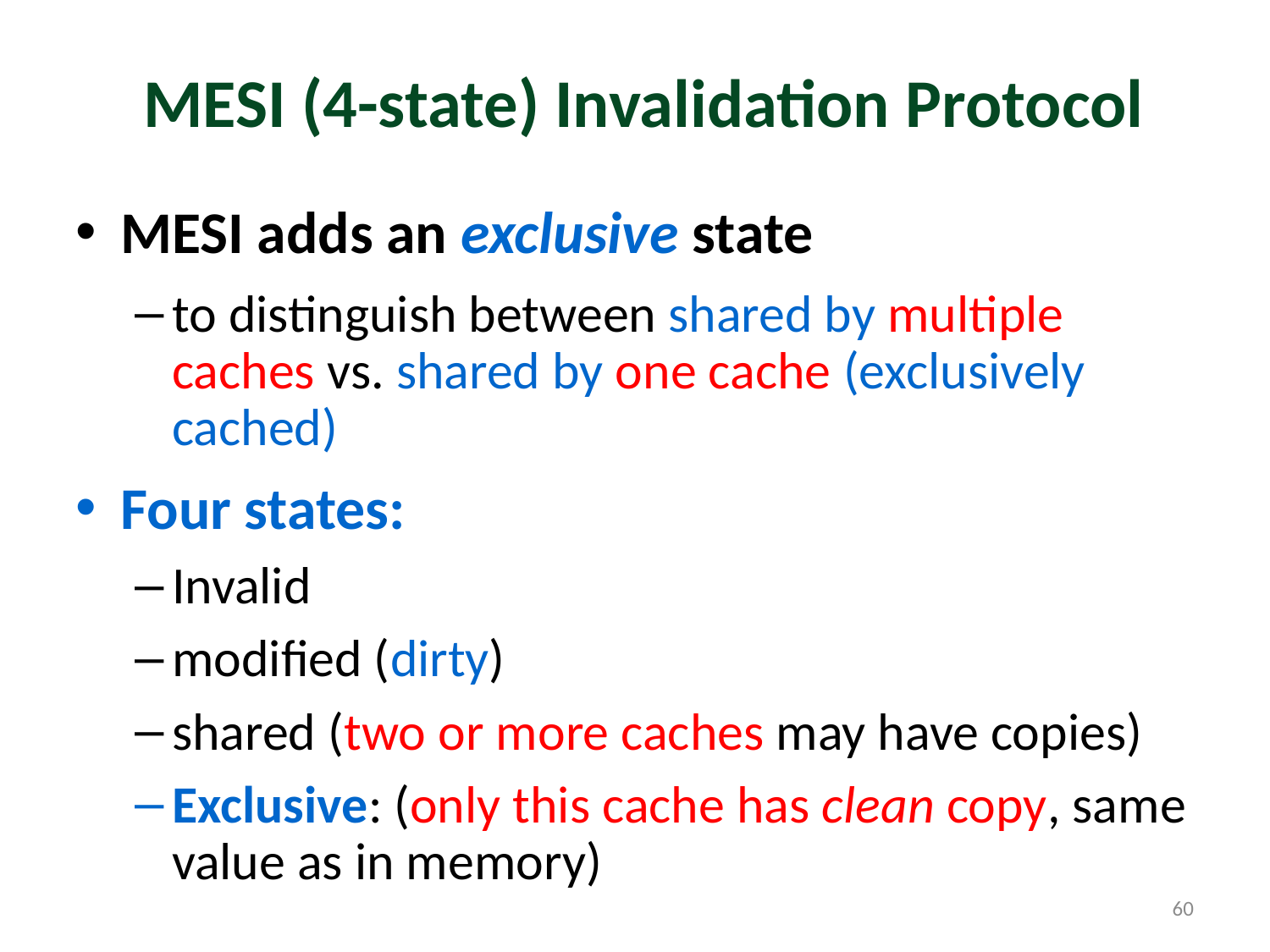

# MESI (4-state) Invalidation Protocol
MESI adds an exclusive state
to distinguish between shared by multiple caches vs. shared by one cache (exclusively cached)
Four states:
Invalid
modified (dirty)
shared (two or more caches may have copies)
Exclusive: (only this cache has clean copy, same value as in memory)

60